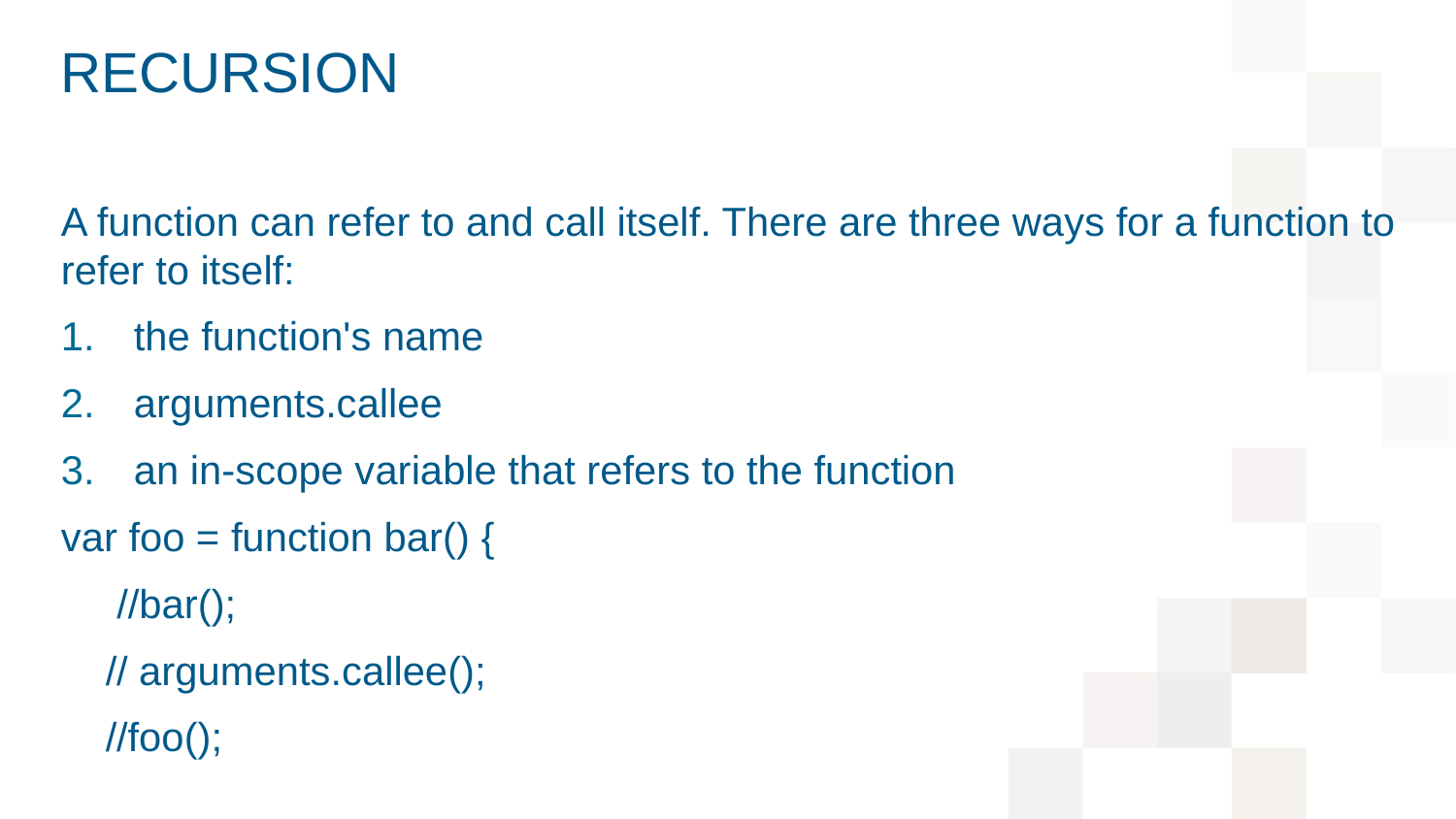

# Recursion
A function can refer to and call itself. There are three ways for a function to refer to itself:
the function's name
arguments.callee
an in-scope variable that refers to the function
var foo = function bar() {
     //bar();
    // arguments.callee();
    //foo();

};